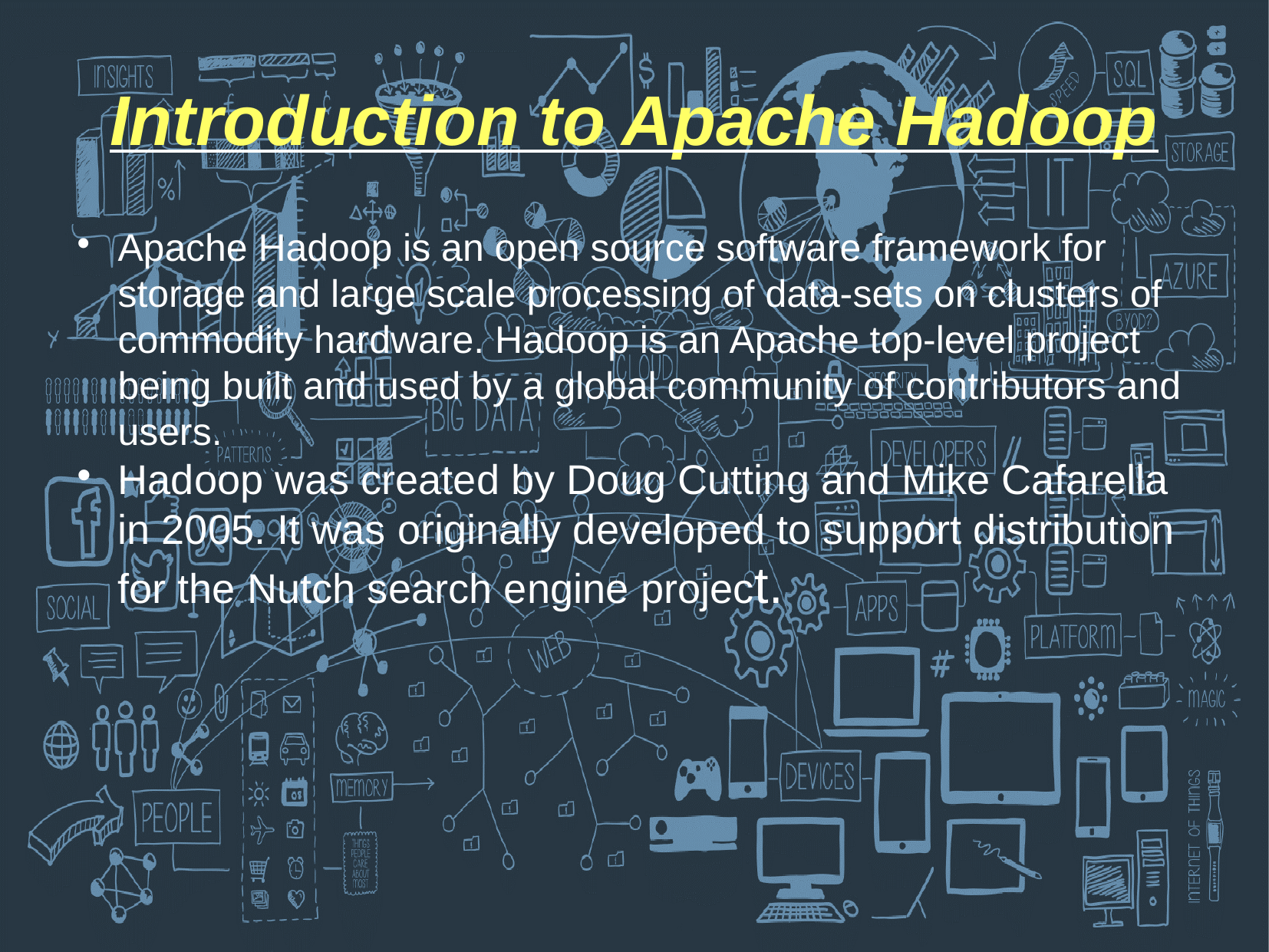

Introduction to Apache Hadoop
Apache Hadoop is an open source software framework for storage and large scale processing of data-sets on clusters of commodity hardware. Hadoop is an Apache top-level project being built and used by a global community of contributors and users.
Hadoop was created by Doug Cutting and Mike Cafarella in 2005. It was originally developed to support distribution for the Nutch search engine project.